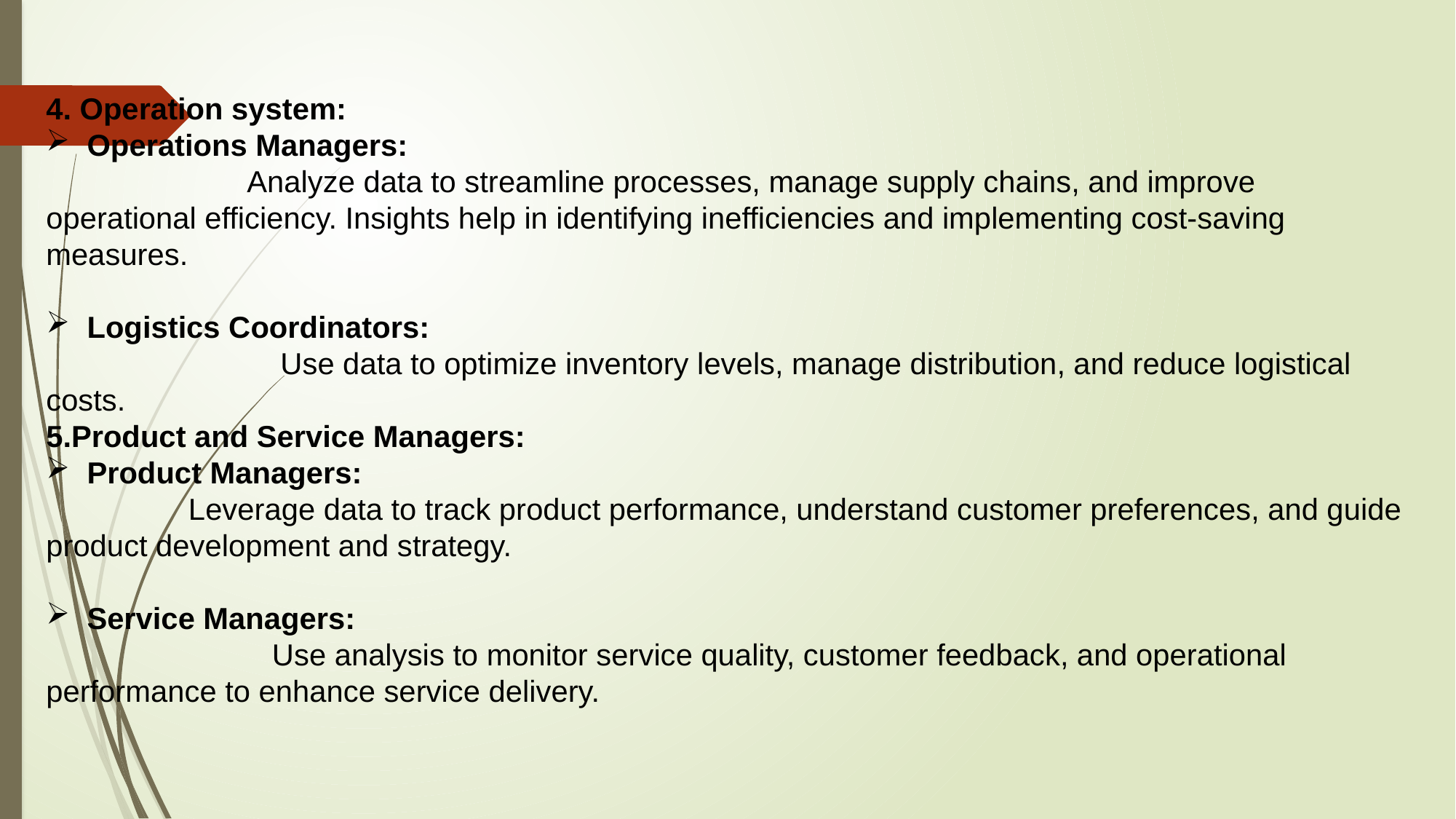

4. Operation system:
Operations Managers:
                        Analyze data to streamline processes, manage supply chains, and improve operational efficiency. Insights help in identifying inefficiencies and implementing cost-saving measures.

Logistics Coordinators:
                            Use data to optimize inventory levels, manage distribution, and reduce logistical costs.
5.Product and Service Managers:
Product Managers:
                 Leverage data to track product performance, understand customer preferences, and guide product development and strategy.

Service Managers:
                           Use analysis to monitor service quality, customer feedback, and operational performance to enhance service delivery.